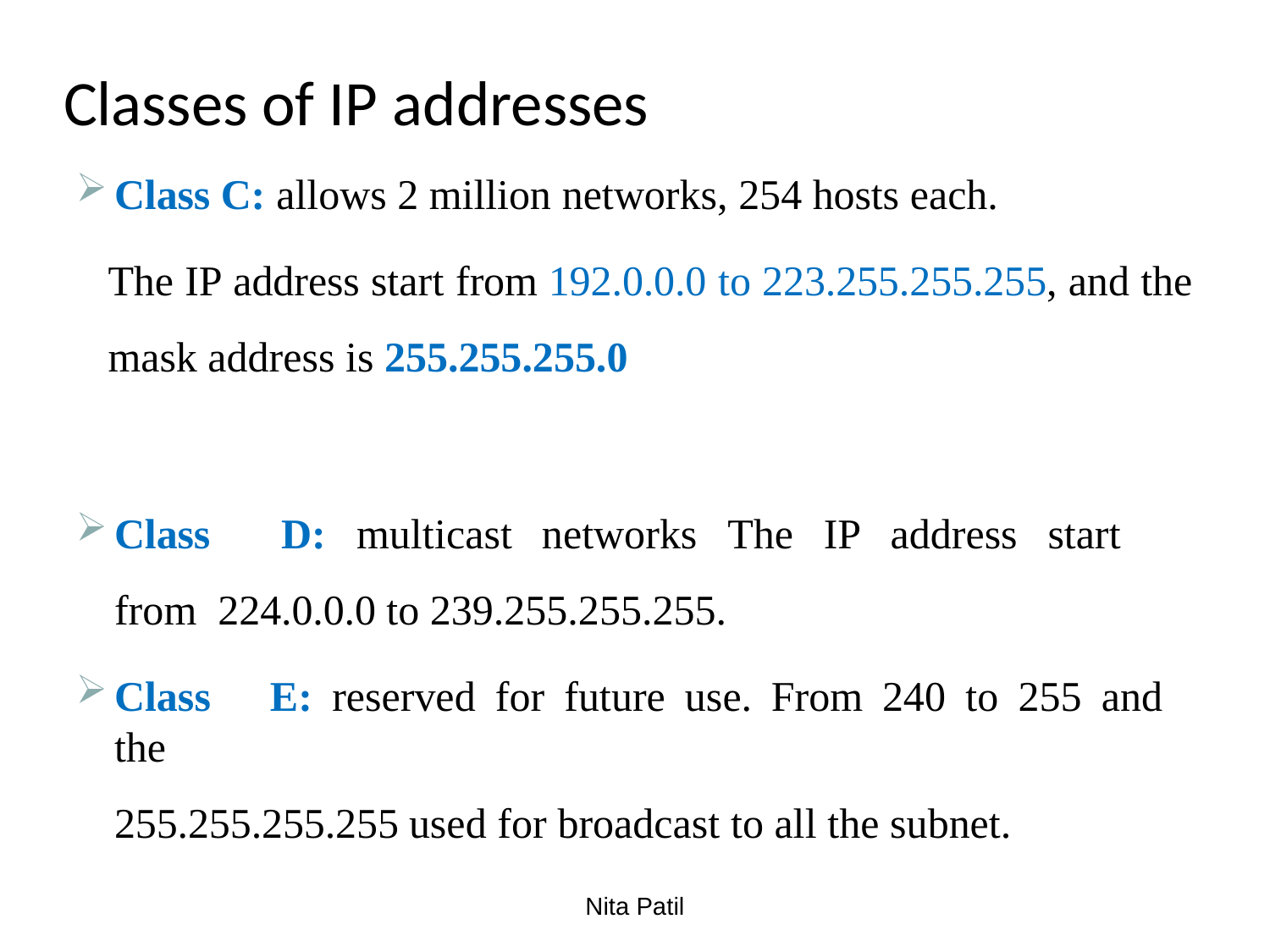

# Classes of IP addresses
Class C: allows 2 million networks, 254 hosts each.
The IP address start from 192.0.0.0 to 223.255.255.255, and the
mask address is 255.255.255.0

Class	D:	multicast	networks	The	IP	address	start	from  224.0.0.0 to 239.255.255.255.
Class	E:	reserved	for	future	use.	From	240	to	255	and	the
255.255.255.255 used for broadcast to all the subnet.
Nita Patil